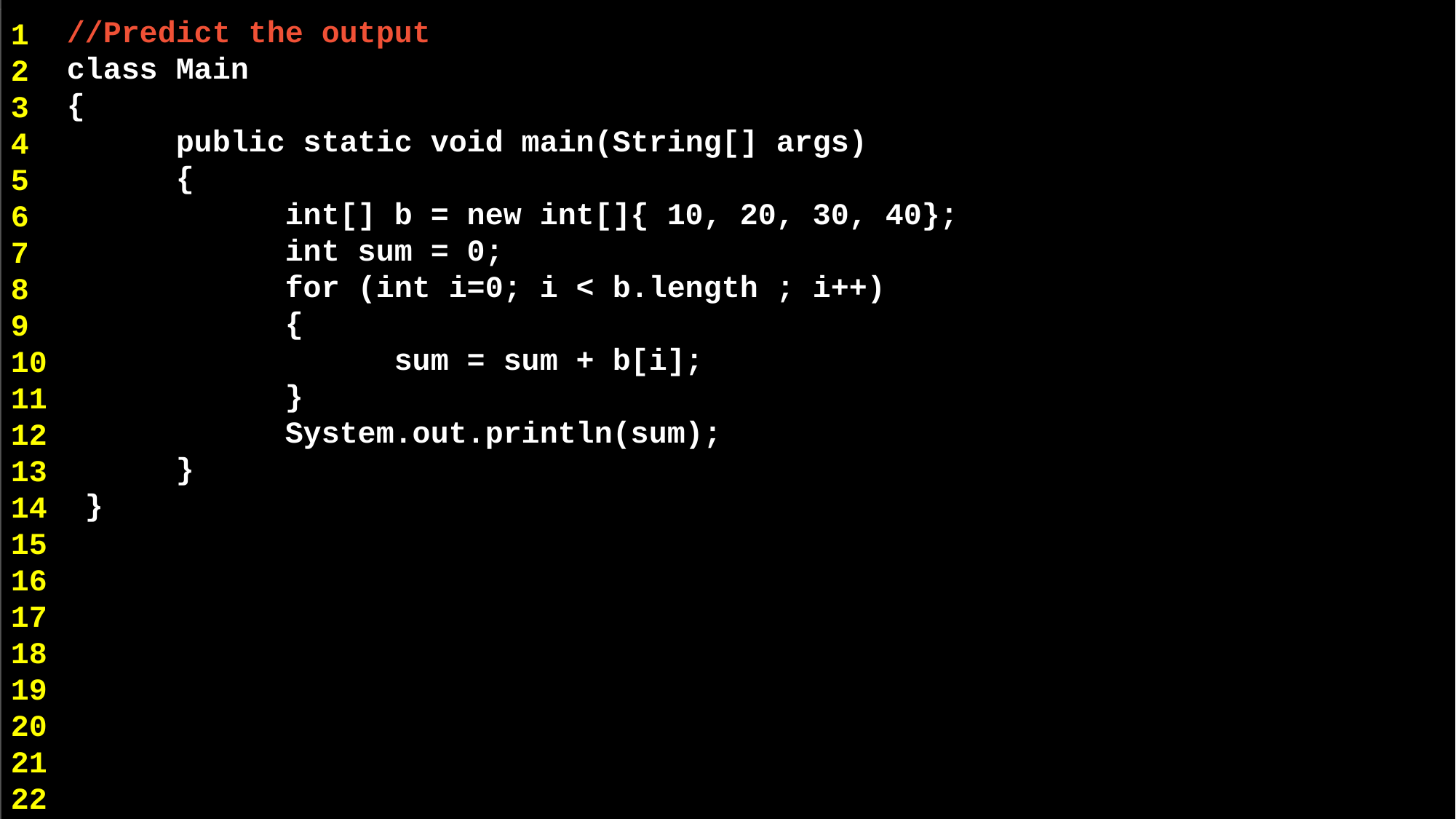

//Predict the output
class Main
{
	public static void main(String[] args)
	{
		int[] b = new int[]{ 10, 20, 30, 40};
        	int sum = 0;
        	for (int i=0; i < b.length ; i++)
         	{
            	sum = sum + b[i];
        	}
            System.out.println(sum);
 	}
 }

1
2
3
4
5
6
7
8
9
10
11
12
13
14
15
16
17
18
19
20
21
22